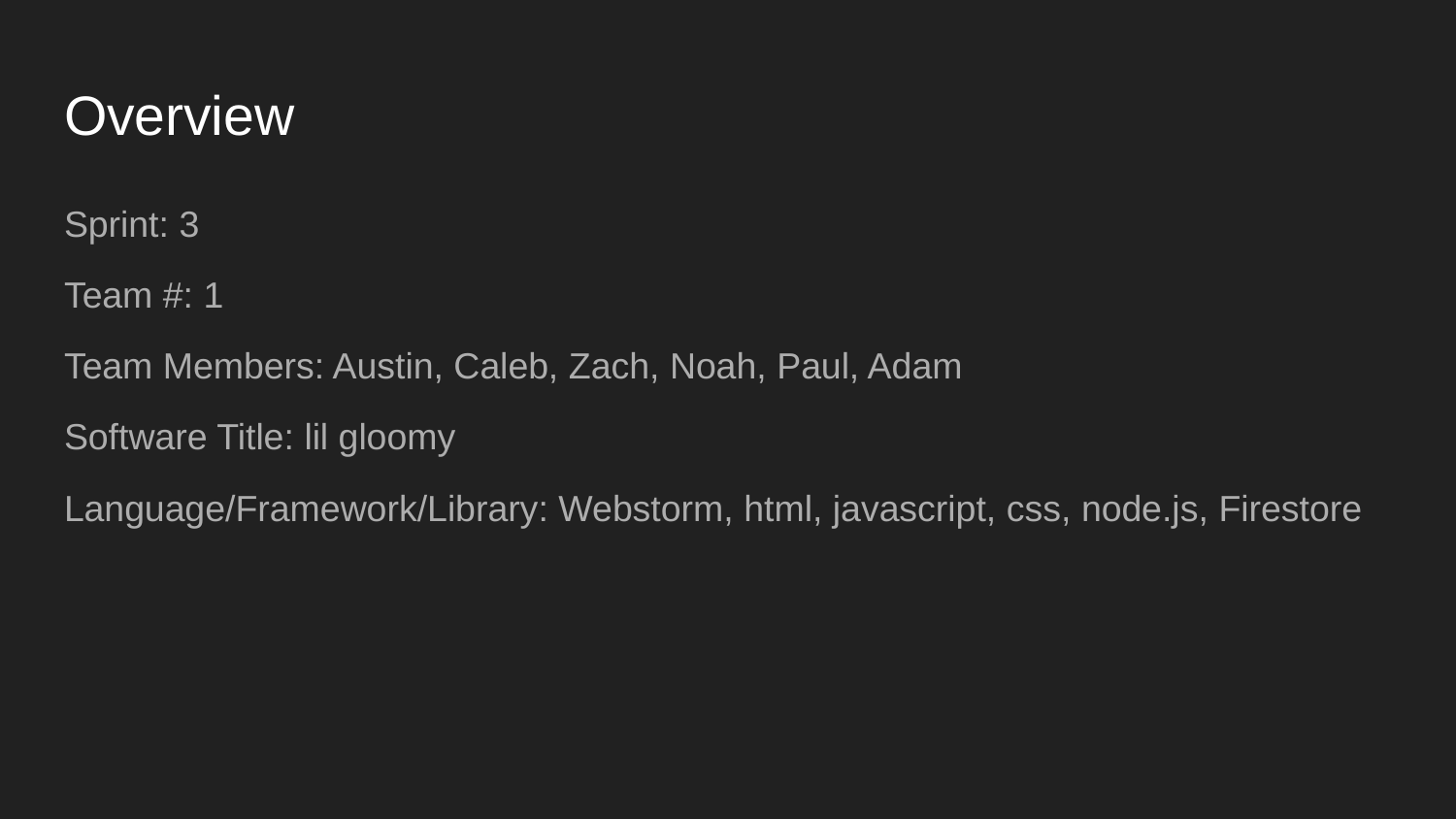

# Overview
Sprint: 3
Team #: 1
Team Members: Austin, Caleb, Zach, Noah, Paul, Adam
Software Title: lil gloomy
Language/Framework/Library: Webstorm, html, javascript, css, node.js, Firestore